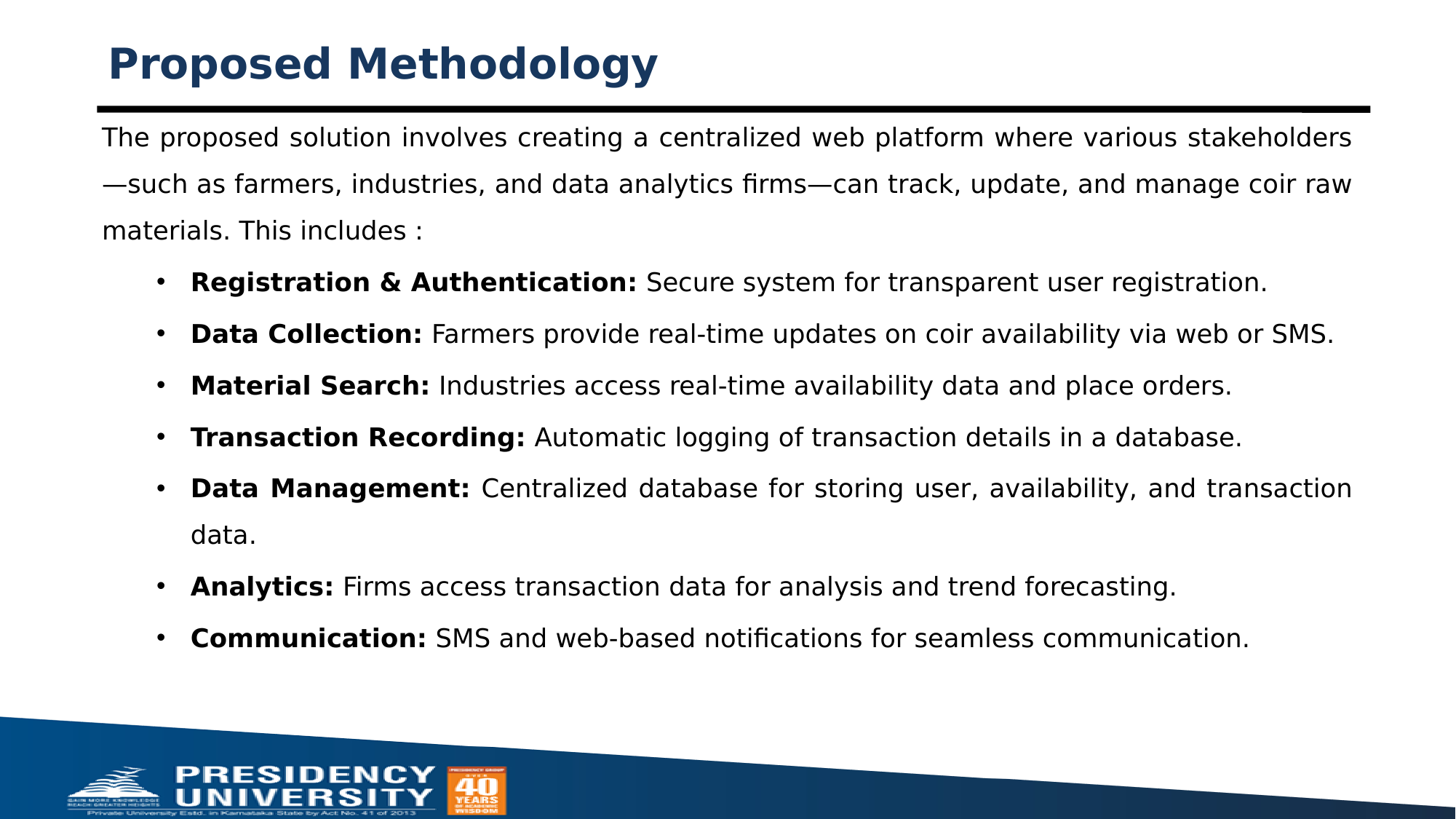

# Proposed Methodology
The proposed solution involves creating a centralized web platform where various stakeholders—such as farmers, industries, and data analytics firms—can track, update, and manage coir raw materials. This includes :
Registration & Authentication: Secure system for transparent user registration.
Data Collection: Farmers provide real-time updates on coir availability via web or SMS.
Material Search: Industries access real-time availability data and place orders.
Transaction Recording: Automatic logging of transaction details in a database.
Data Management: Centralized database for storing user, availability, and transaction data.
Analytics: Firms access transaction data for analysis and trend forecasting.
Communication: SMS and web-based notifications for seamless communication.